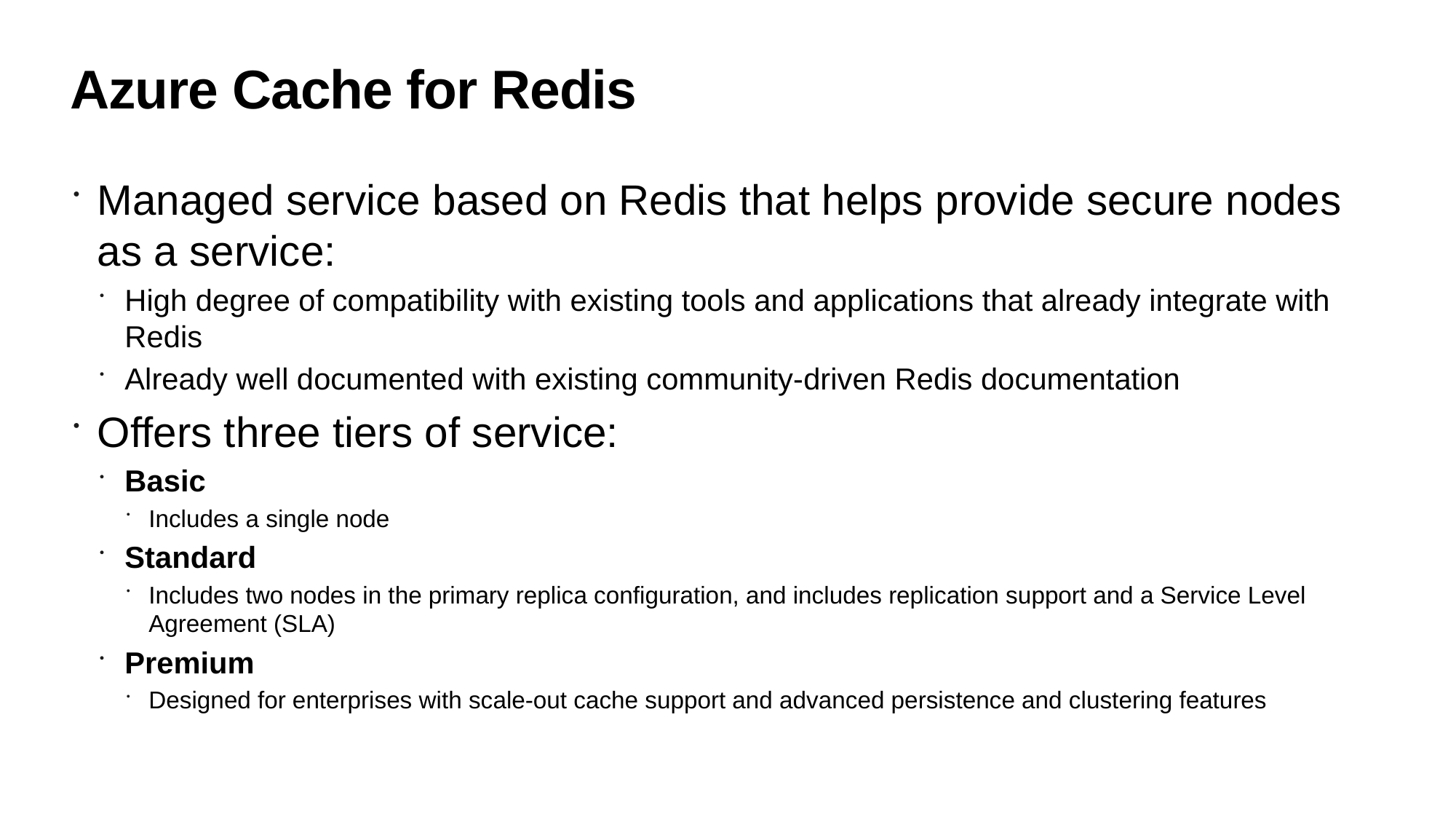

# Azure Cache for Redis
Managed service based on Redis that helps provide secure nodes as a service:
High degree of compatibility with existing tools and applications that already integrate with Redis
Already well documented with existing community-driven Redis documentation
Offers three tiers of service:
Basic
Includes a single node
Standard
Includes two nodes in the primary replica configuration, and includes replication support and a Service Level Agreement (SLA)
Premium
Designed for enterprises with scale-out cache support and advanced persistence and clustering features